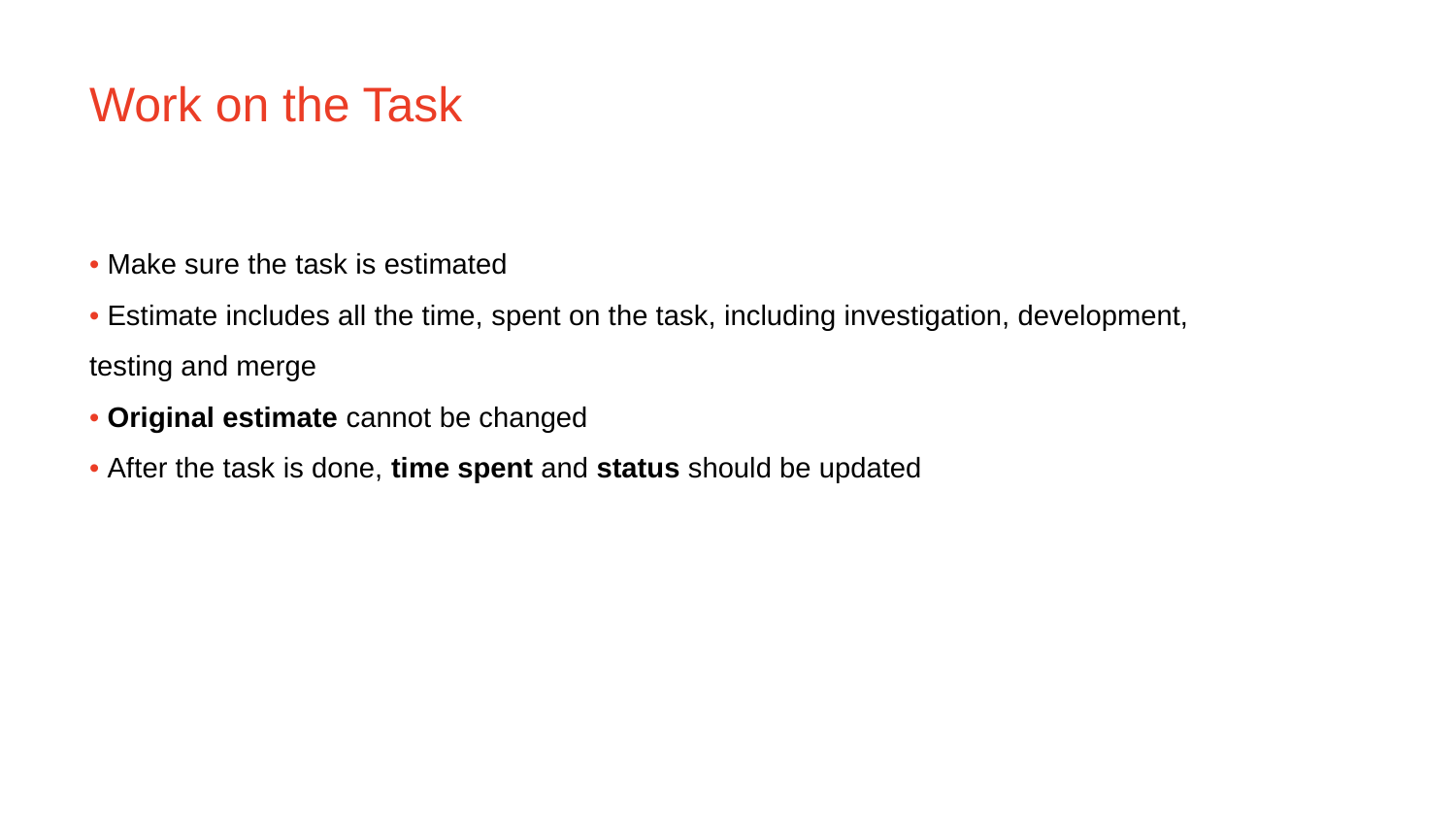

Work on the Task
• Make sure the task is estimated
• Estimate includes all the time, spent on the task, including investigation, development, testing and merge
• Original estimate cannot be changed
• After the task is done, time spent and status should be updated